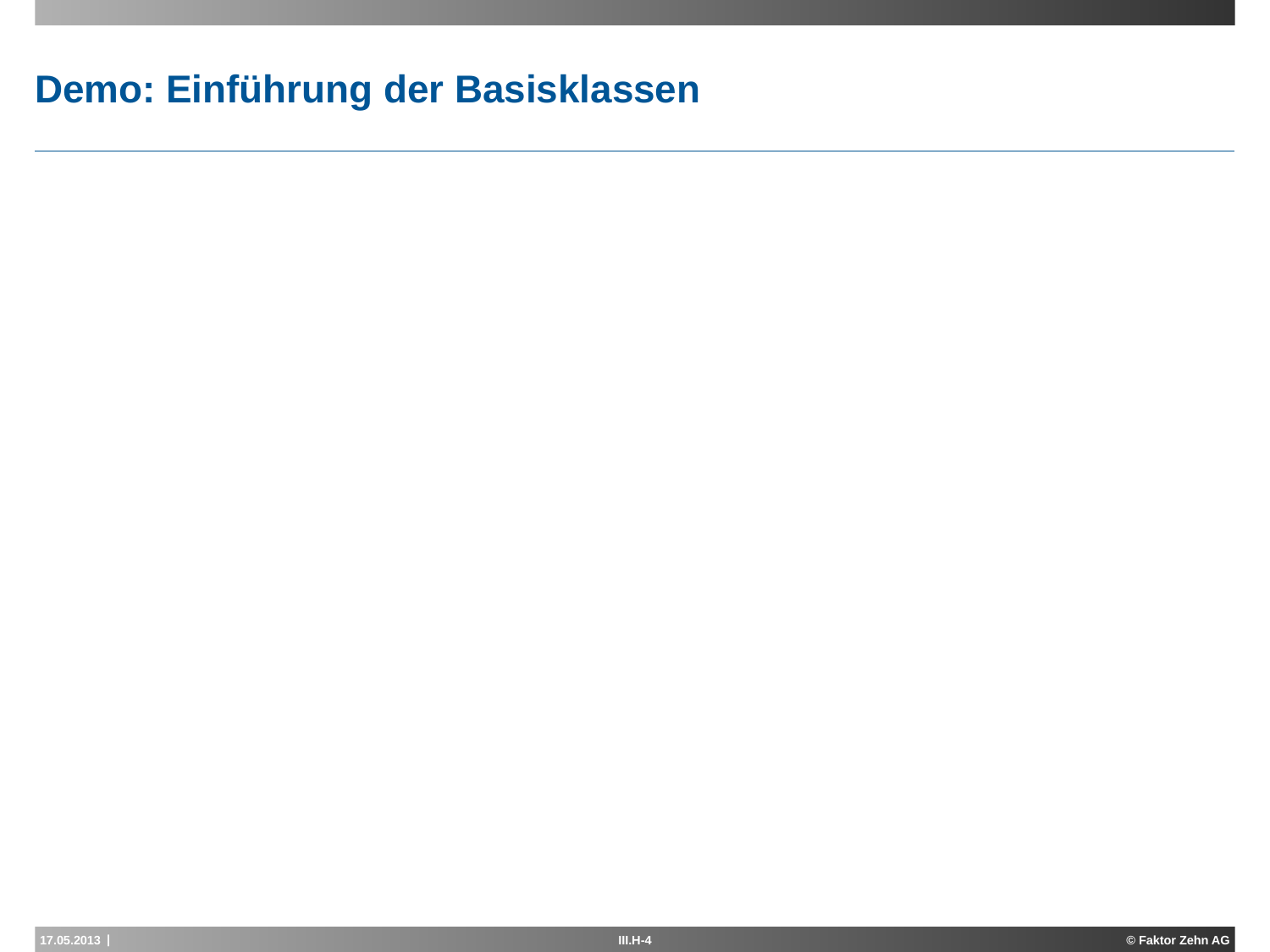

# Demo: Einführung der Basisklassen
17.05.2013
III.H-4